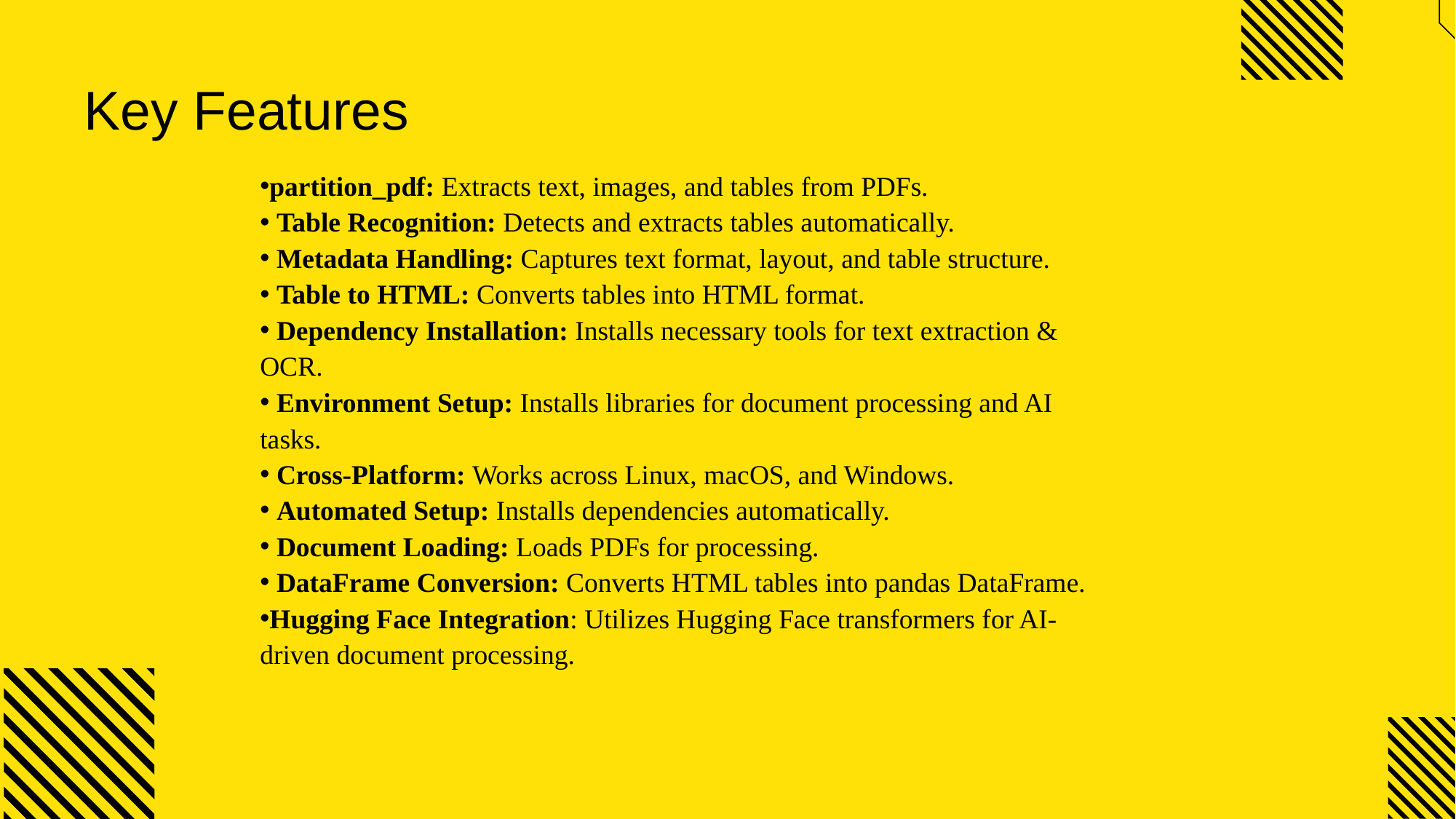

Key Features
partition_pdf: Extracts text, images, and tables from PDFs.
 Table Recognition: Detects and extracts tables automatically.
 Metadata Handling: Captures text format, layout, and table structure.
 Table to HTML: Converts tables into HTML format.
 Dependency Installation: Installs necessary tools for text extraction & OCR.
 Environment Setup: Installs libraries for document processing and AI tasks.
 Cross-Platform: Works across Linux, macOS, and Windows.
 Automated Setup: Installs dependencies automatically.
 Document Loading: Loads PDFs for processing.
 DataFrame Conversion: Converts HTML tables into pandas DataFrame.
Hugging Face Integration: Utilizes Hugging Face transformers for AI-  driven document processing.